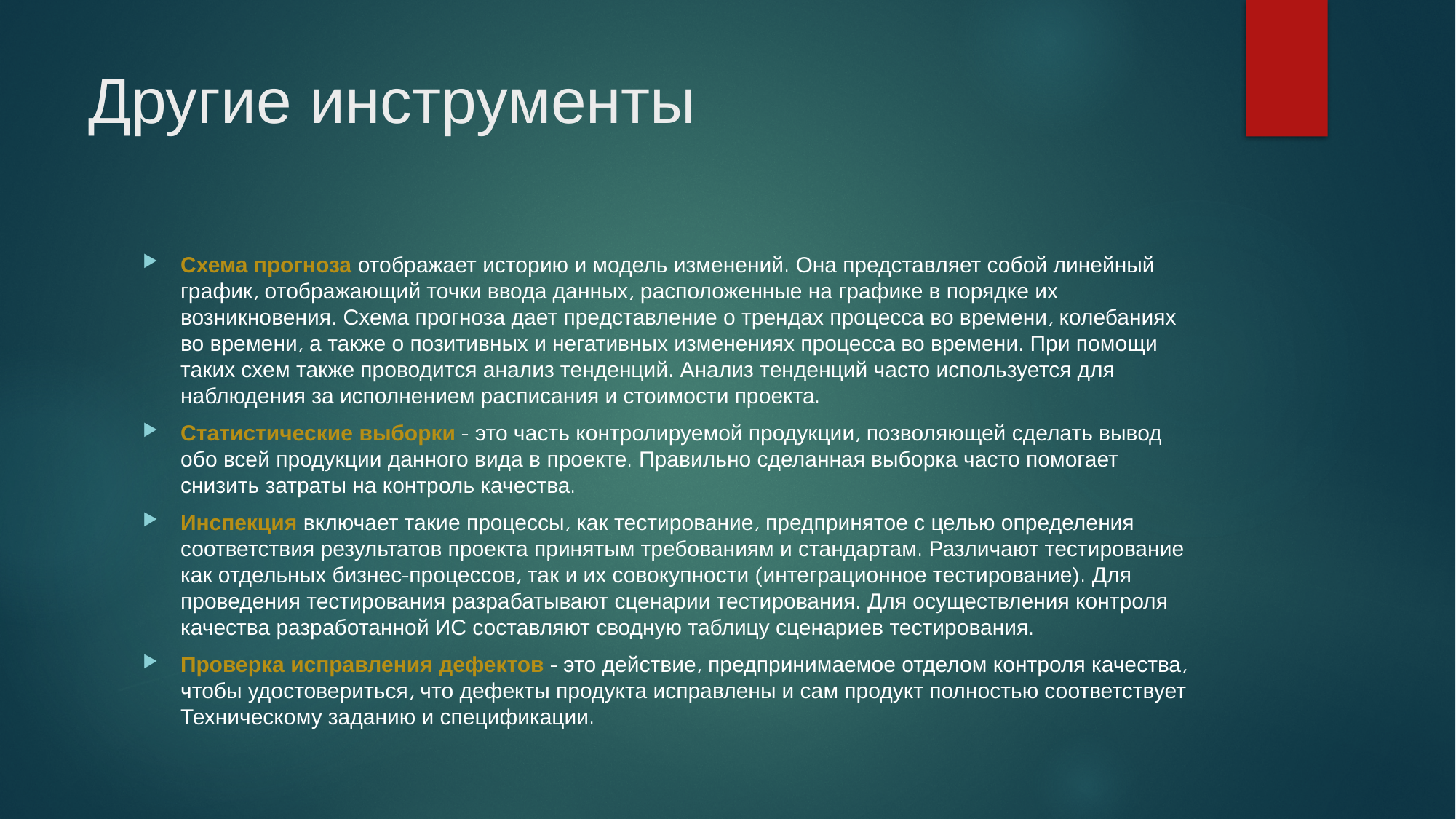

# Другие инструменты
Схема прогноза отображает историю и модель изменений. Она представляет собой линейный график, отображающий точки ввода данных, расположенные на графике в порядке их возникновения. Схема прогноза дает представление о трендах процесса во времени, колебаниях во времени, а также о позитивных и негативных изменениях процесса во времени. При помощи таких схем также проводится анализ тенденций. Анализ тенденций часто используется для наблюдения за исполнением расписания и стоимости проекта.
Статистические выборки - это часть контролируемой продукции, позволяющей сделать вывод обо всей продукции данного вида в проекте. Правильно сделанная выборка часто помогает снизить затраты на контроль качества.
Инспекция включает такие процессы, как тестирование, предпринятое с целью определения соответствия результатов проекта принятым требованиям и стандартам. Различают тестирование как отдельных бизнес-процессов, так и их совокупности (интеграционное тестирование). Для проведения тестирования разрабатывают сценарии тестирования. Для осуществления контроля качества разработанной ИС составляют сводную таблицу сценариев тестирования.
Проверка исправления дефектов - это действие, предпринимаемое отделом контроля качества, чтобы удостовериться, что дефекты продукта исправлены и сам продукт полностью соответствует Техническому заданию и спецификации.